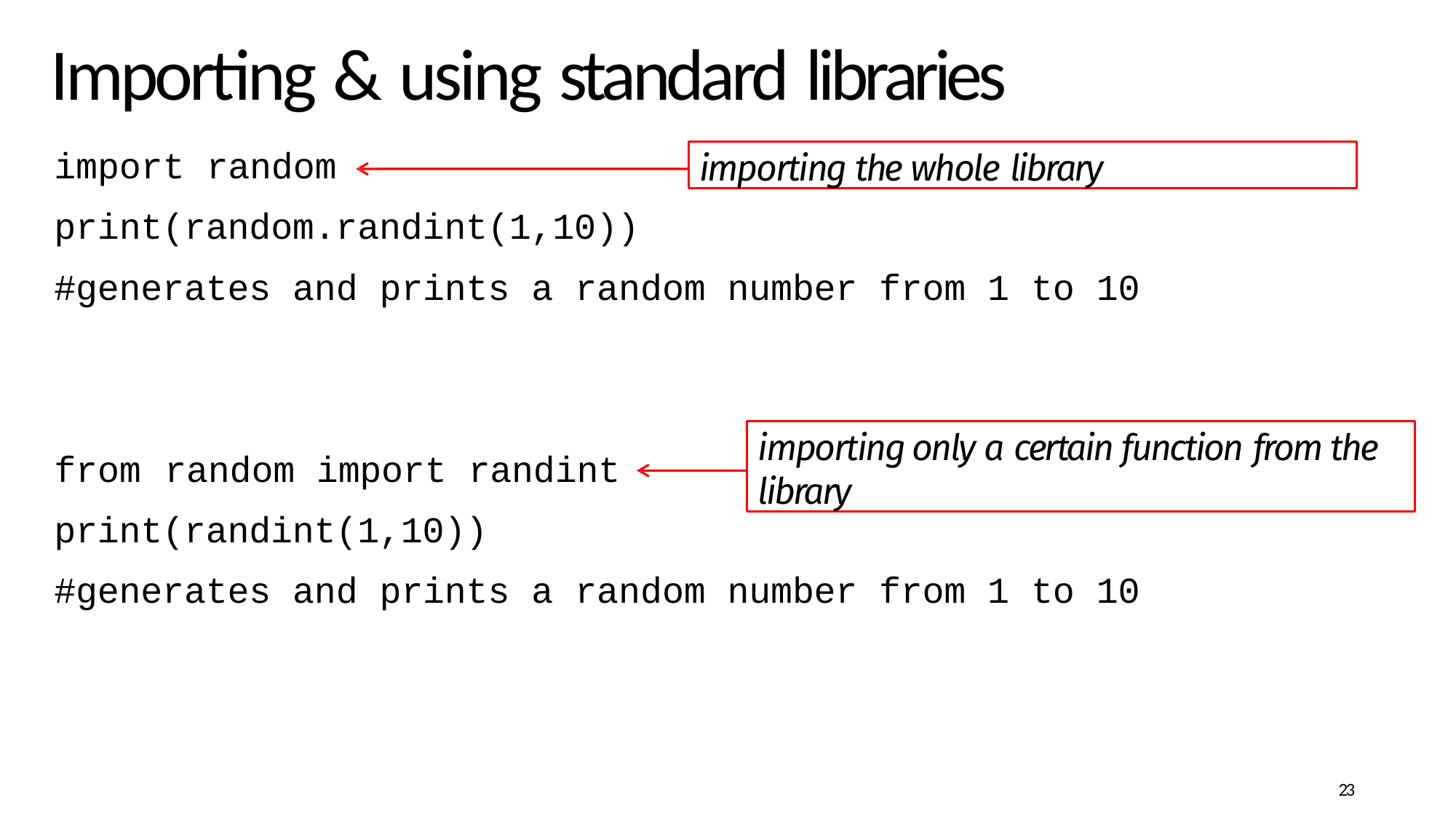

# Importing & using standard libraries
import random  print(random.randint(1,10))
importing the whole library

#generates and prints a random number from 1 to 10
importing only a certain function from the
library
from	random import randint
print(randint(1,10))

#generates and prints a random number from 1 to 10
23